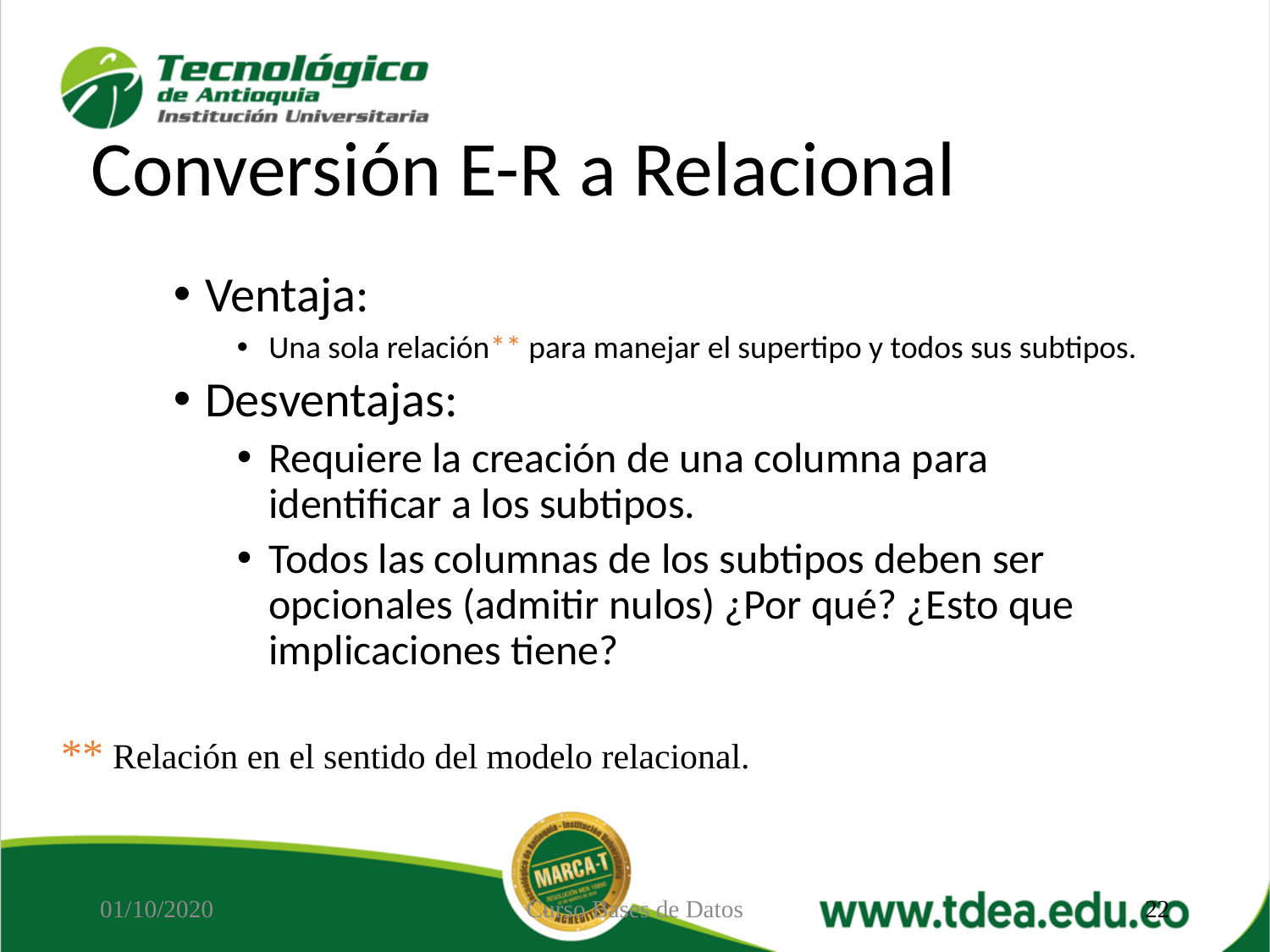

# Conversión E-R a Relacional
Ventaja:
Una sola relación** para manejar el supertipo y todos sus subtipos.
Desventajas:
Requiere la creación de una columna para identificar a los subtipos.
Todos las columnas de los subtipos deben ser opcionales (admitir nulos) ¿Por qué? ¿Esto que implicaciones tiene?
** Relación en el sentido del modelo relacional.

01/10/2020
Curso Bases de Datos
22